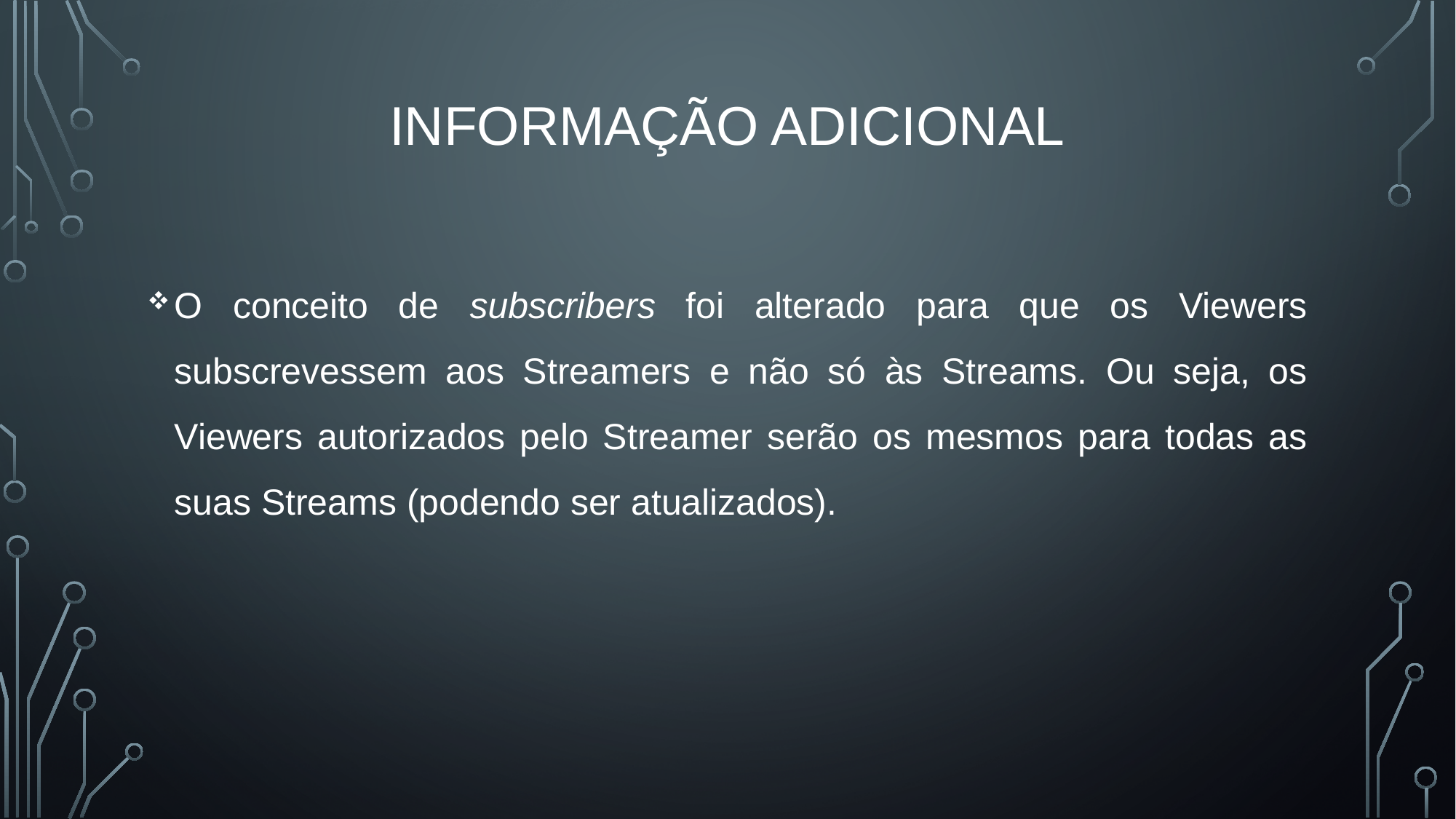

# informação adicional
O conceito de subscribers foi alterado para que os Viewers subscrevessem aos Streamers e não só às Streams. Ou seja, os Viewers autorizados pelo Streamer serão os mesmos para todas as suas Streams (podendo ser atualizados).